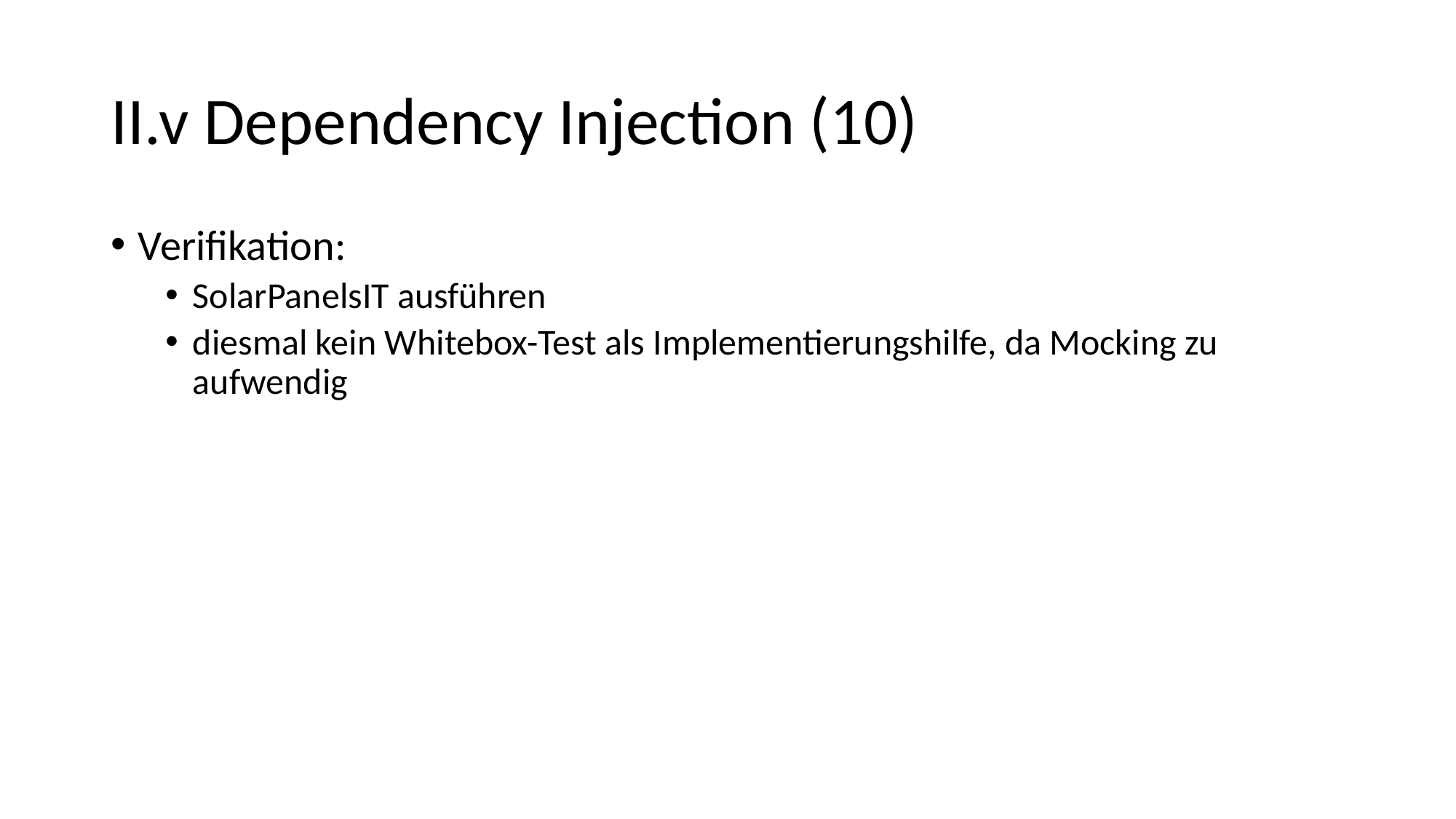

# II.v Dependency Injection (10)
Verifikation:
SolarPanelsIT ausführen
diesmal kein Whitebox-Test als Implementierungshilfe, da Mocking zu aufwendig